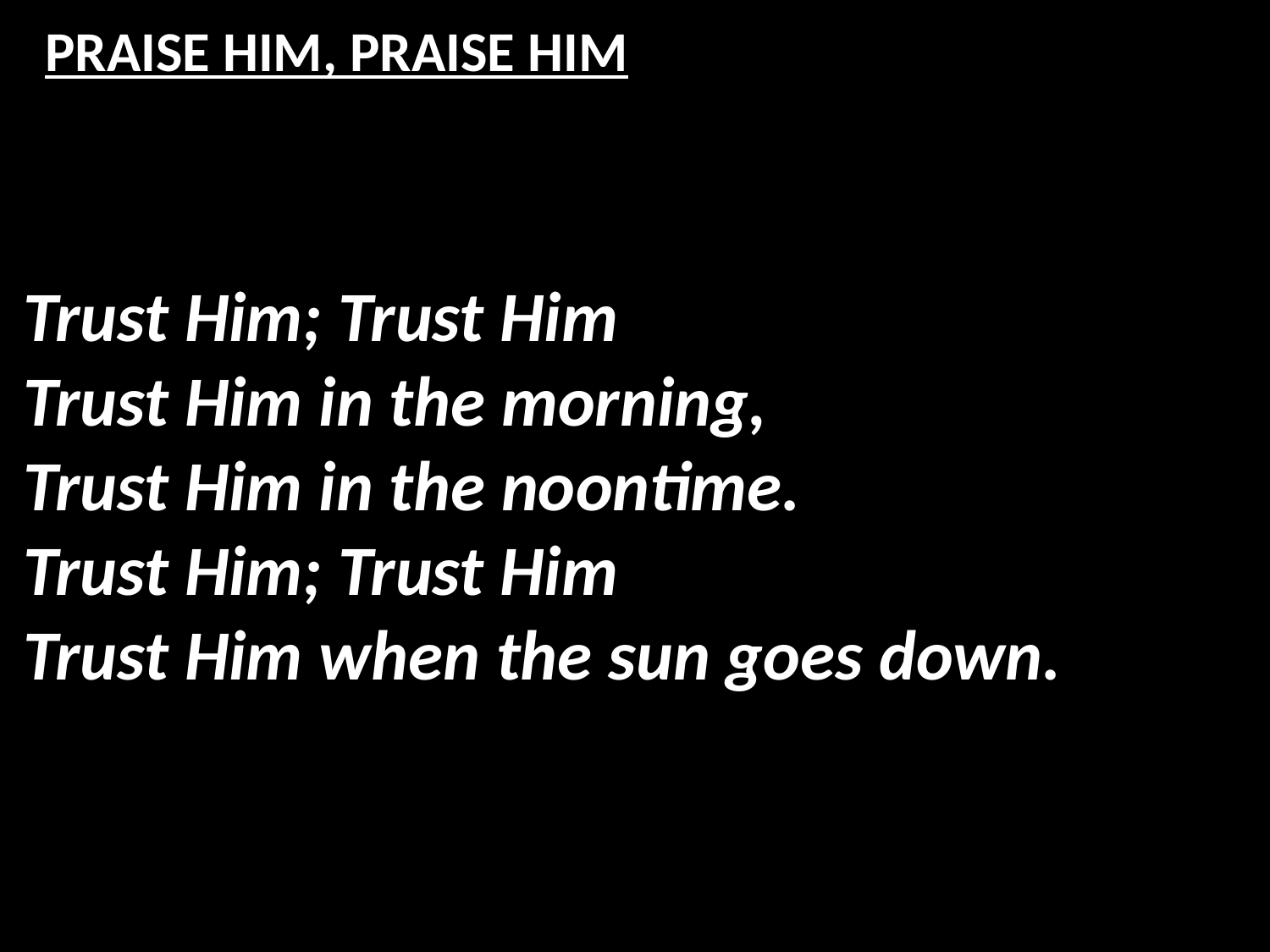

# PRAISE HIM, PRAISE HIM
Trust Him; Trust Him
Trust Him in the morning,
Trust Him in the noontime.
Trust Him; Trust Him
Trust Him when the sun goes down.